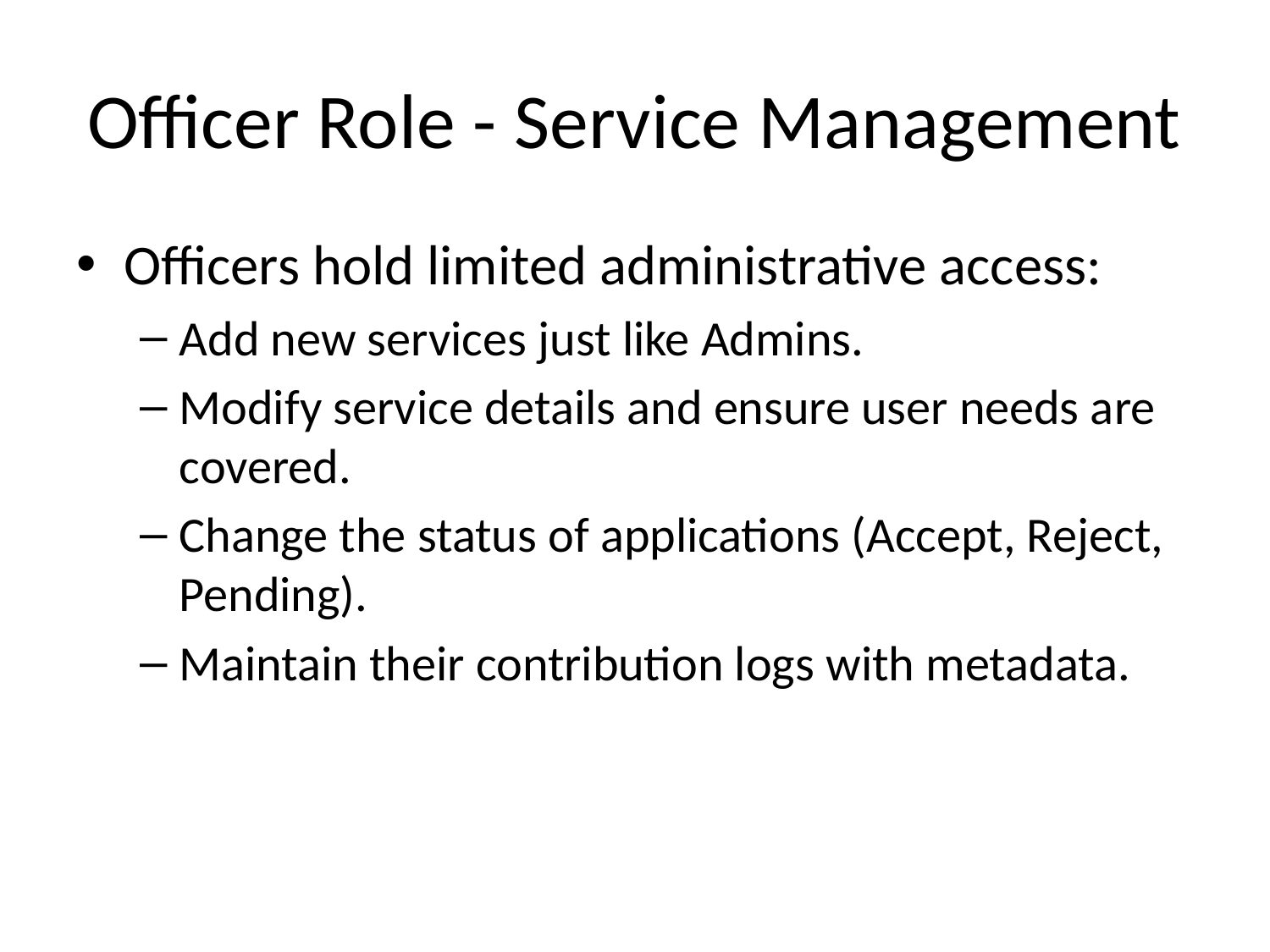

# Officer Role - Service Management
Officers hold limited administrative access:
Add new services just like Admins.
Modify service details and ensure user needs are covered.
Change the status of applications (Accept, Reject, Pending).
Maintain their contribution logs with metadata.